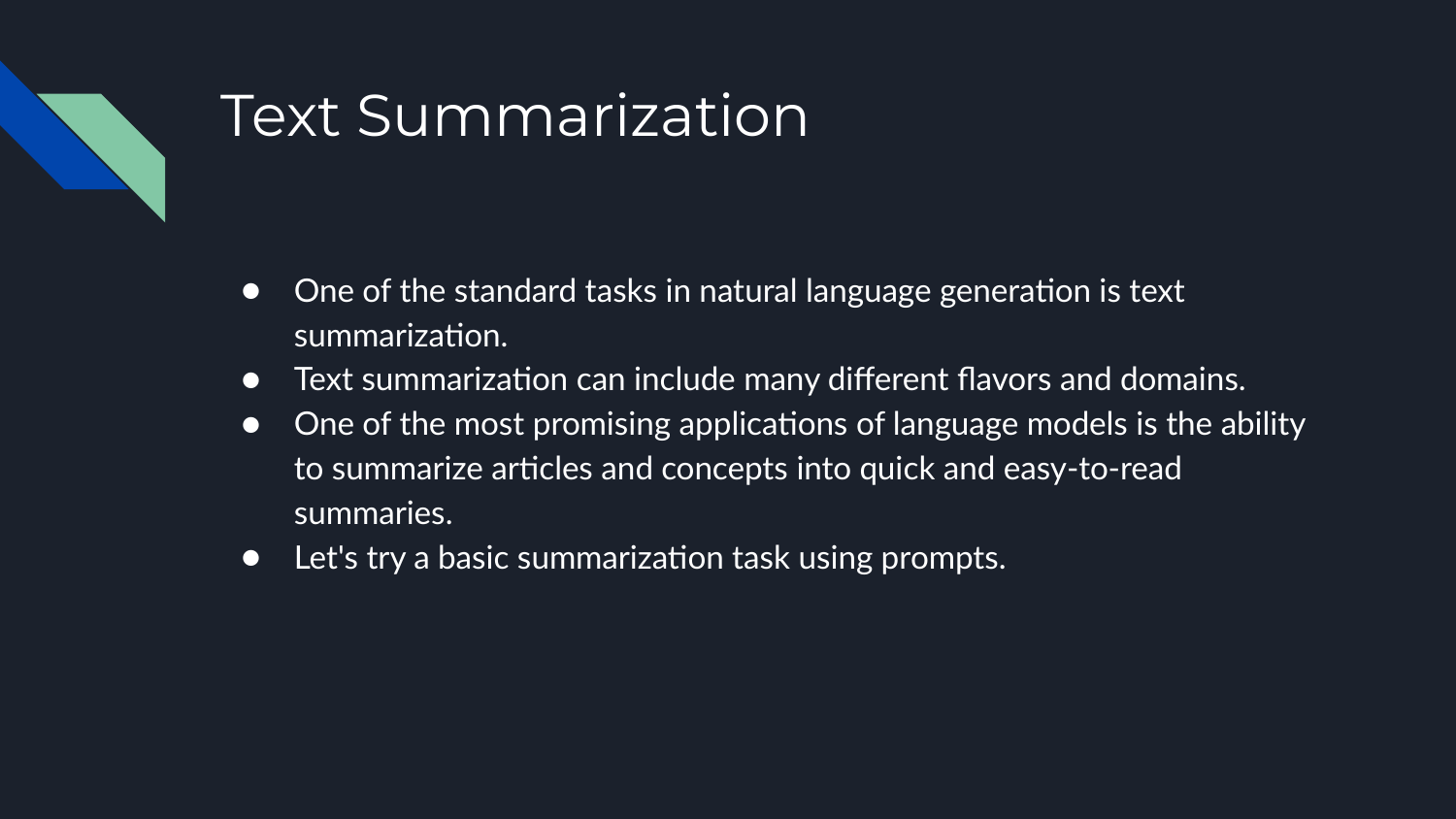

# Text Summarization
One of the standard tasks in natural language generation is text summarization.
Text summarization can include many different flavors and domains.
One of the most promising applications of language models is the ability to summarize articles and concepts into quick and easy-to-read summaries.
Let's try a basic summarization task using prompts.